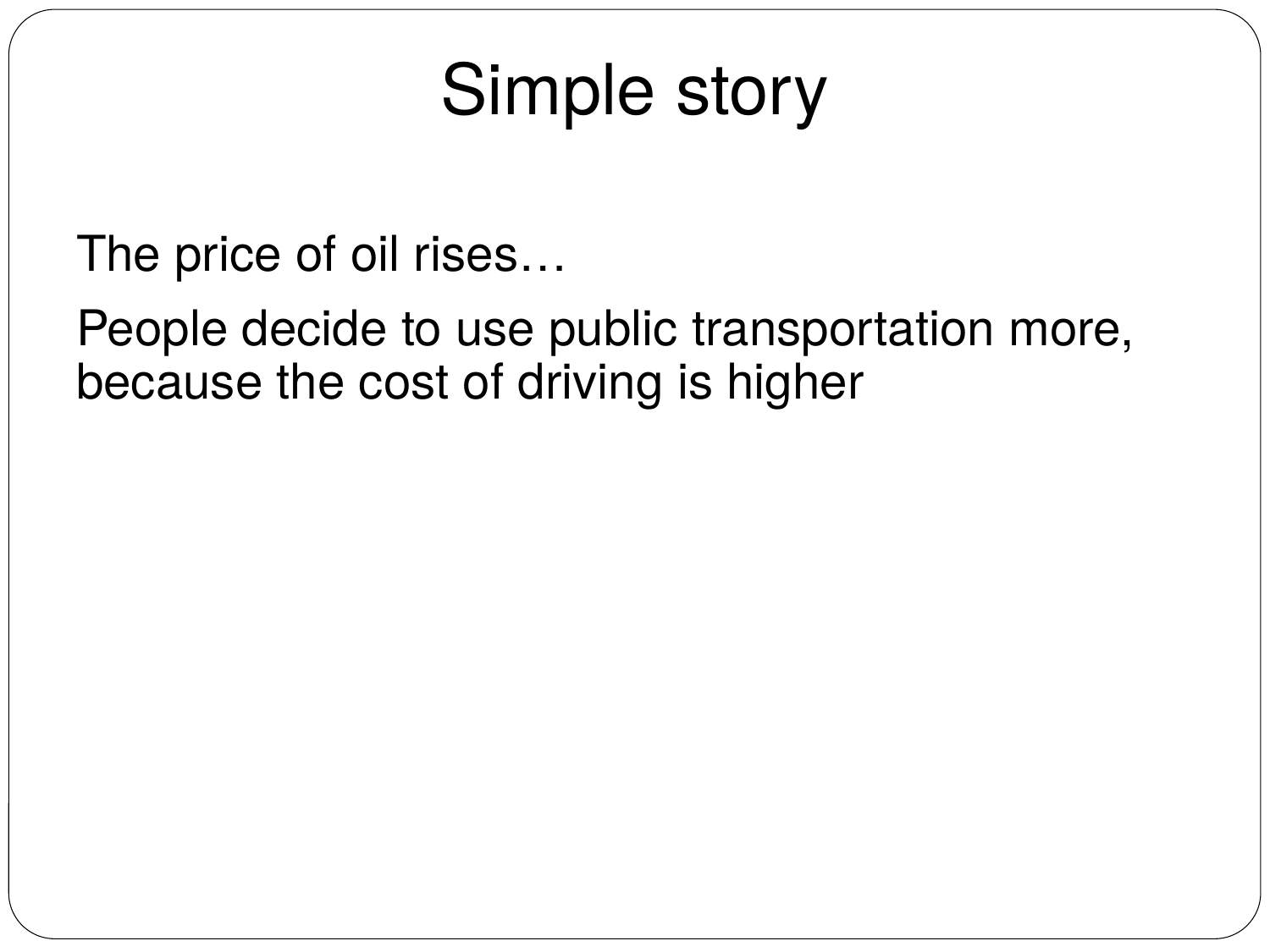

# Simple story
The price of oil rises…
People decide to use public transportation more, because the cost of driving is higher